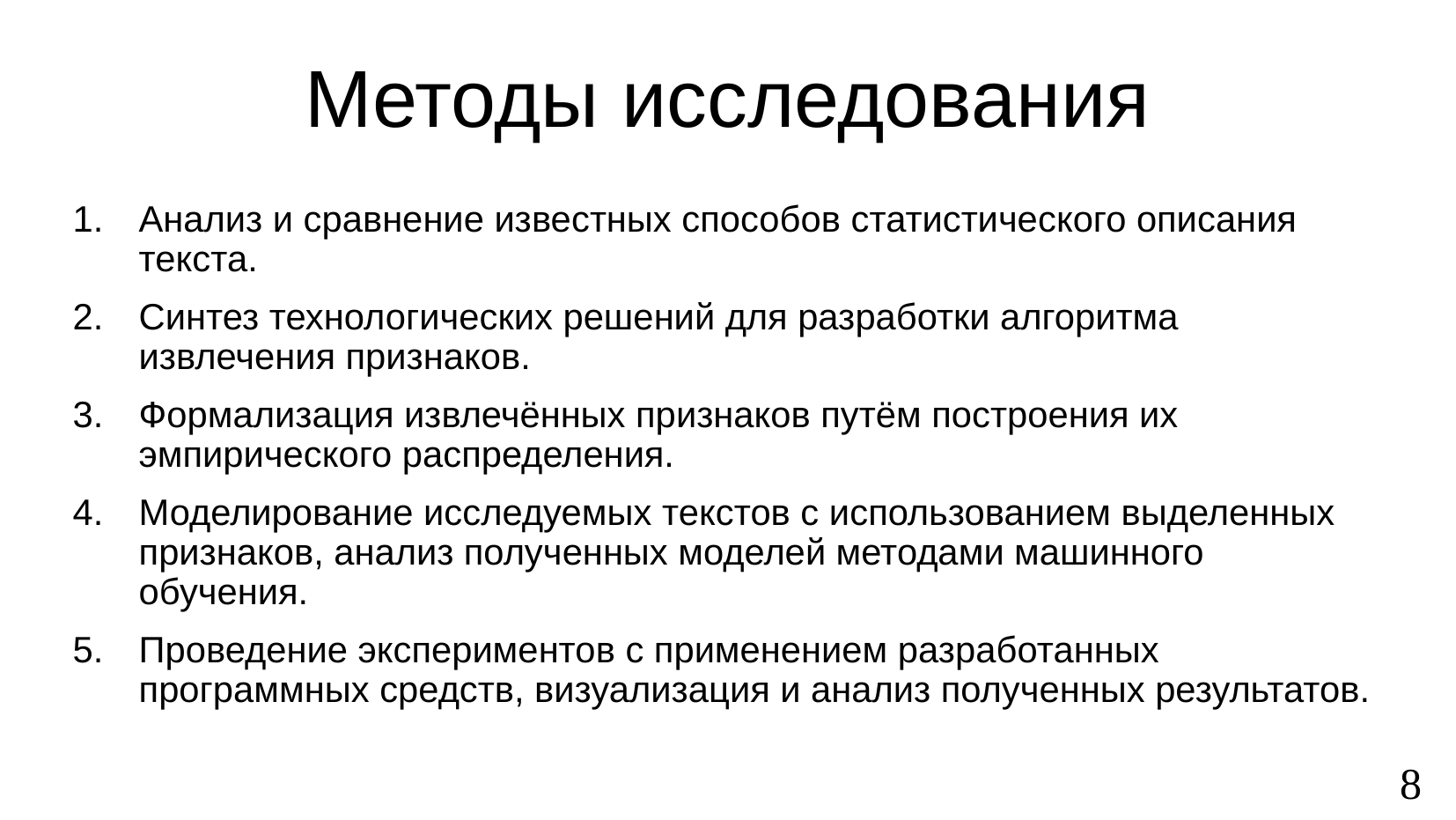

Методы исследования
Анализ и сравнение известных способов статистического описания текста.
Синтез технологических решений для разработки алгоритма извлечения признаков.
Формализация извлечённых признаков путём построения их эмпирического распределения.
Моделирование исследуемых текстов с использованием выделенных признаков, анализ полученных моделей методами машинного обучения.
Проведение экспериментов с применением разработанных программных средств, визуализация и анализ полученных результатов.
8